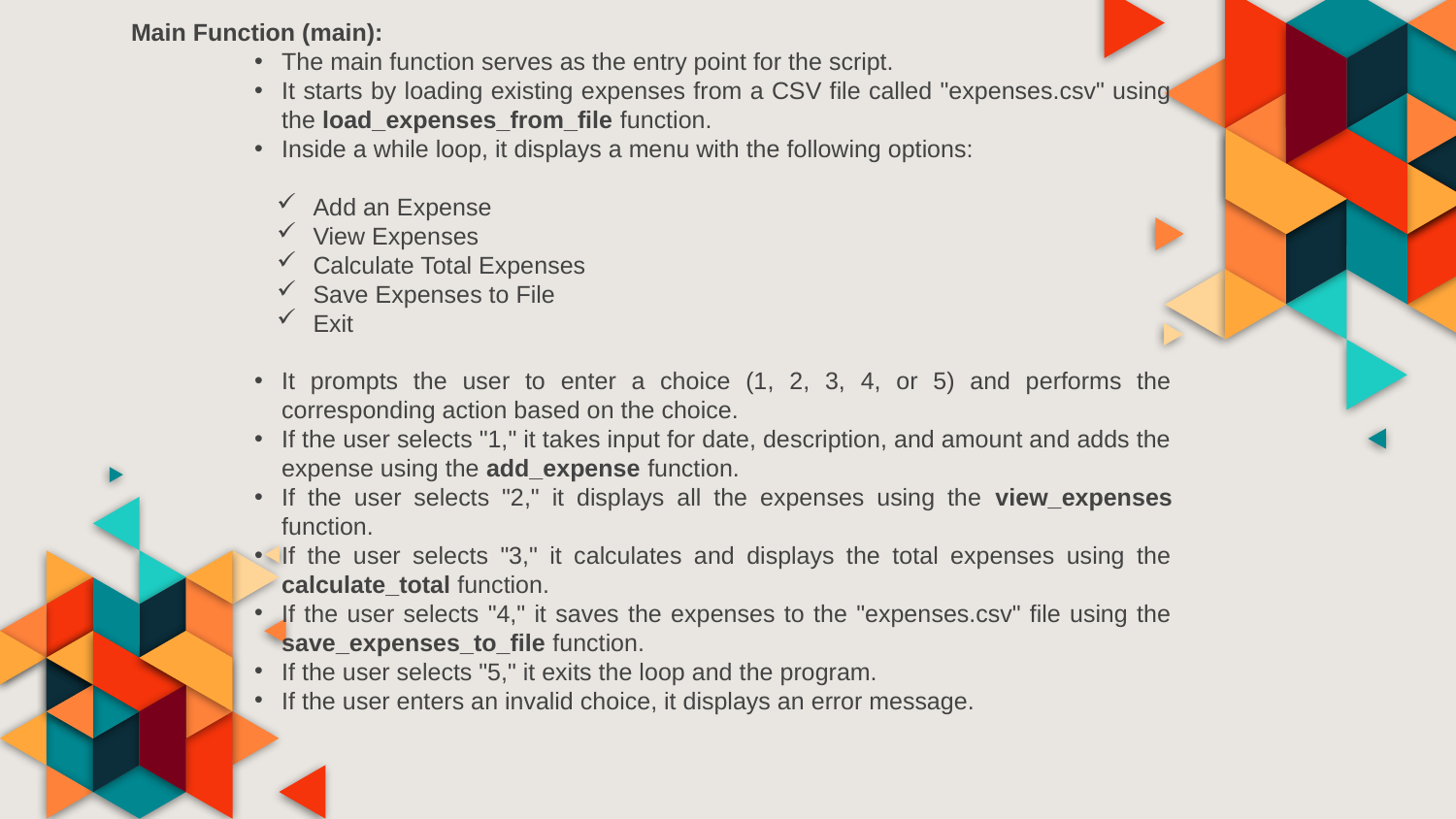

Main Function (main):
The main function serves as the entry point for the script.
It starts by loading existing expenses from a CSV file called "expenses.csv" using the load_expenses_from_file function.
Inside a while loop, it displays a menu with the following options:

Add an Expense
View Expenses
Calculate Total Expenses
Save Expenses to File
Exit

It prompts the user to enter a choice (1, 2, 3, 4, or 5) and performs the corresponding action based on the choice.
If the user selects "1," it takes input for date, description, and amount and adds the expense using the add_expense function.
If the user selects "2," it displays all the expenses using the view_expenses function.
If the user selects "3," it calculates and displays the total expenses using the calculate_total function.
If the user selects "4," it saves the expenses to the "expenses.csv" file using the save_expenses_to_file function.
If the user selects "5," it exits the loop and the program.
If the user enters an invalid choice, it displays an error message.